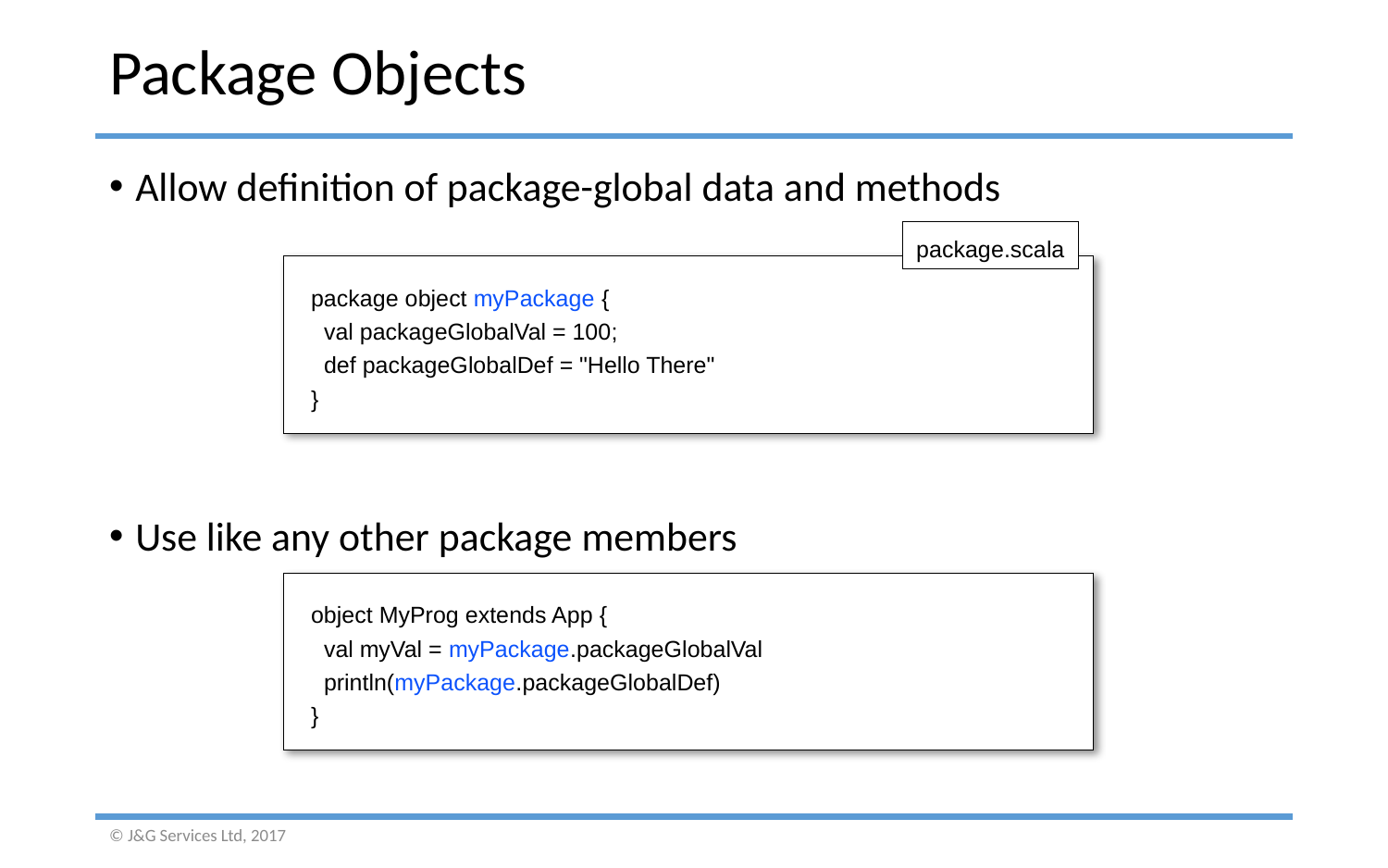

# Package Objects
Allow definition of package-global data and methods

Use like any other package members
package.scala
package object myPackage {
  val packageGlobalVal = 100;
  def packageGlobalDef = "Hello There"
}
object MyProg extends App {
  val myVal = myPackage.packageGlobalVal
  println(myPackage.packageGlobalDef)
}